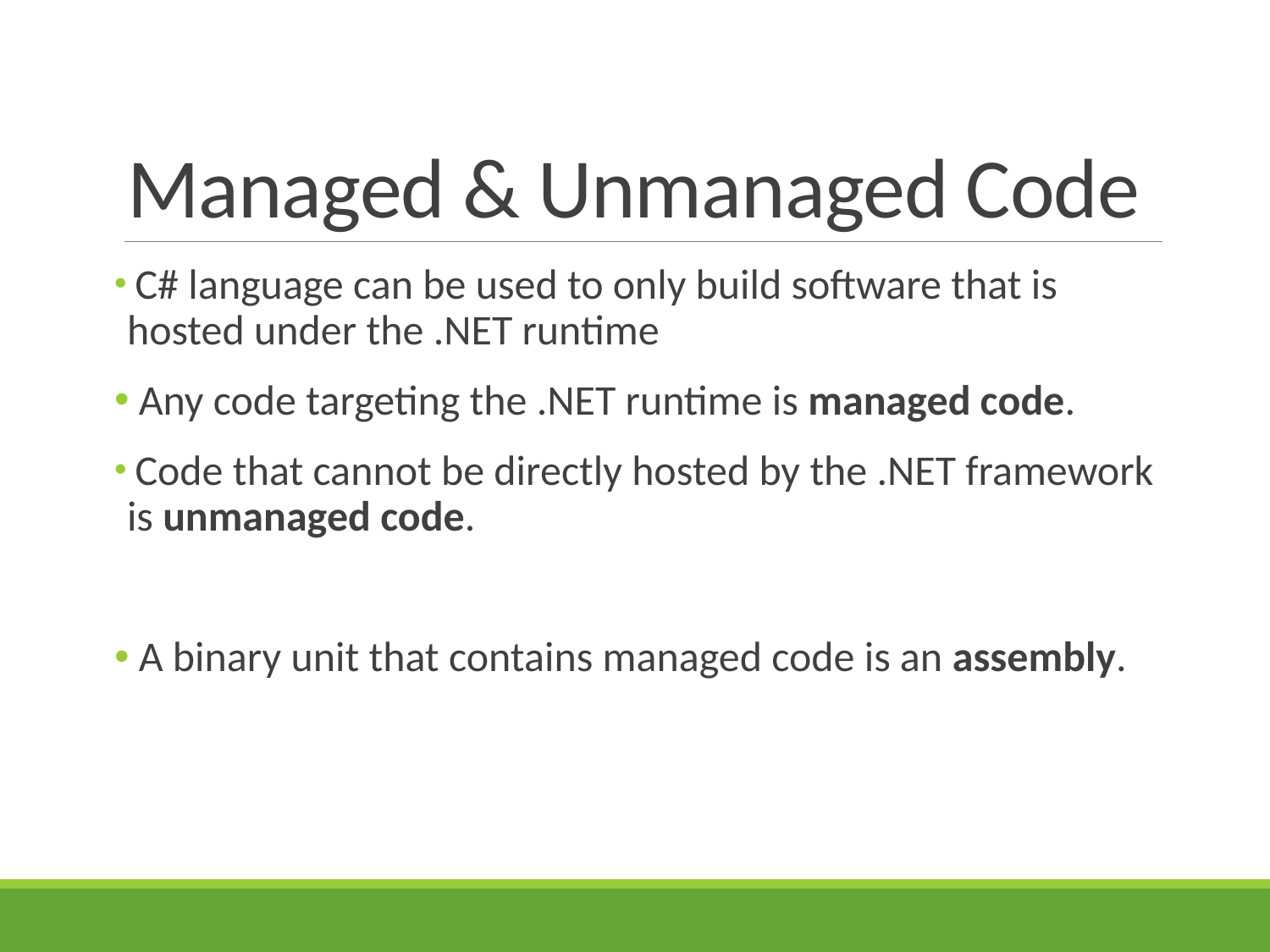

# Managed & Unmanaged Code
 C# language can be used to only build software that is hosted under the .NET runtime
 Any code targeting the .NET runtime is managed code.
 Code that cannot be directly hosted by the .NET framework is unmanaged code.

 A binary unit that contains managed code is an assembly.